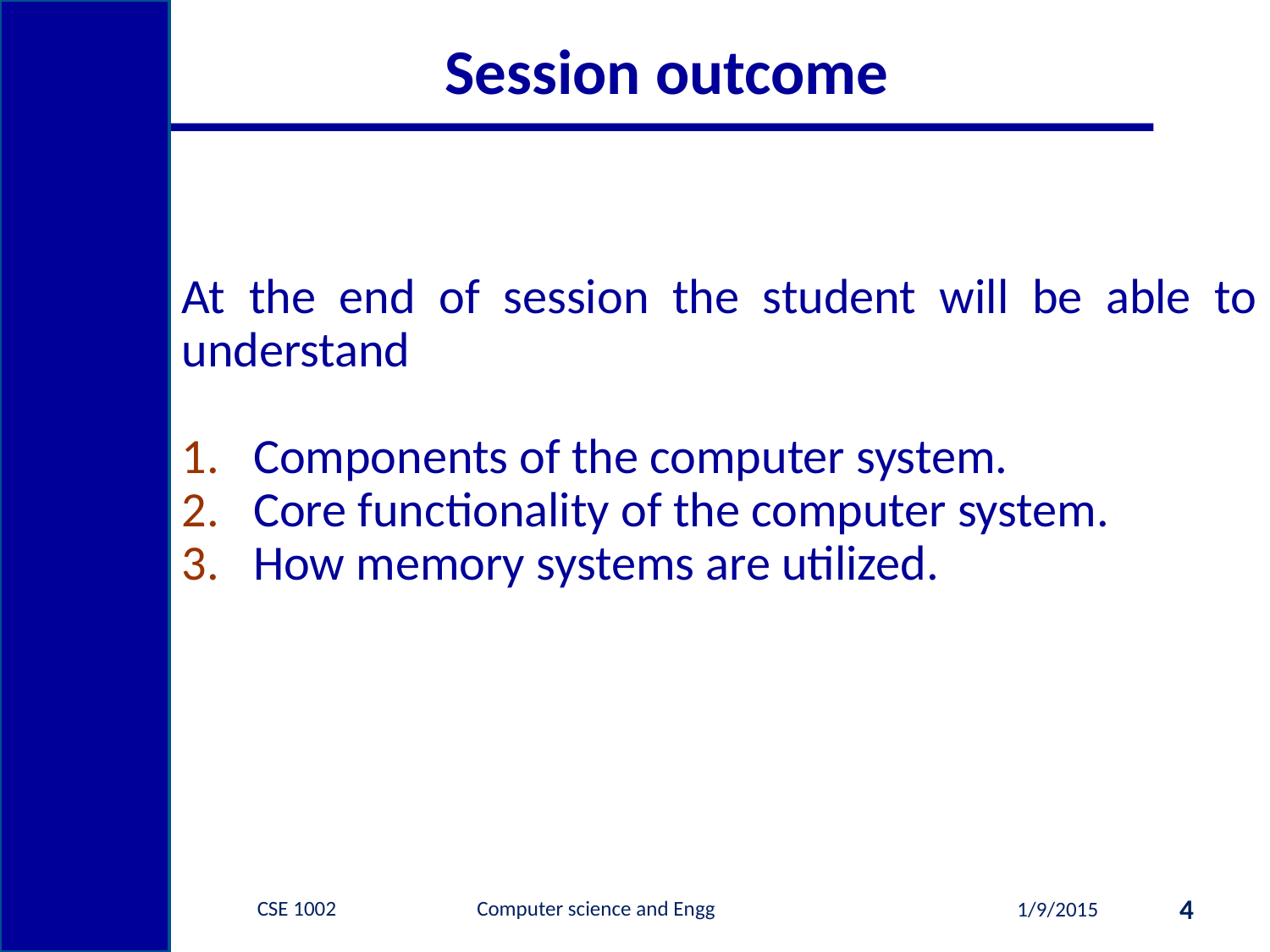

# Session outcome

At the end of session the student will be able to understand

Components of the computer system.
Core functionality of the computer system.
How memory systems are utilized.
CSE 1002                             Computer science and Engg
4
1/9/2015